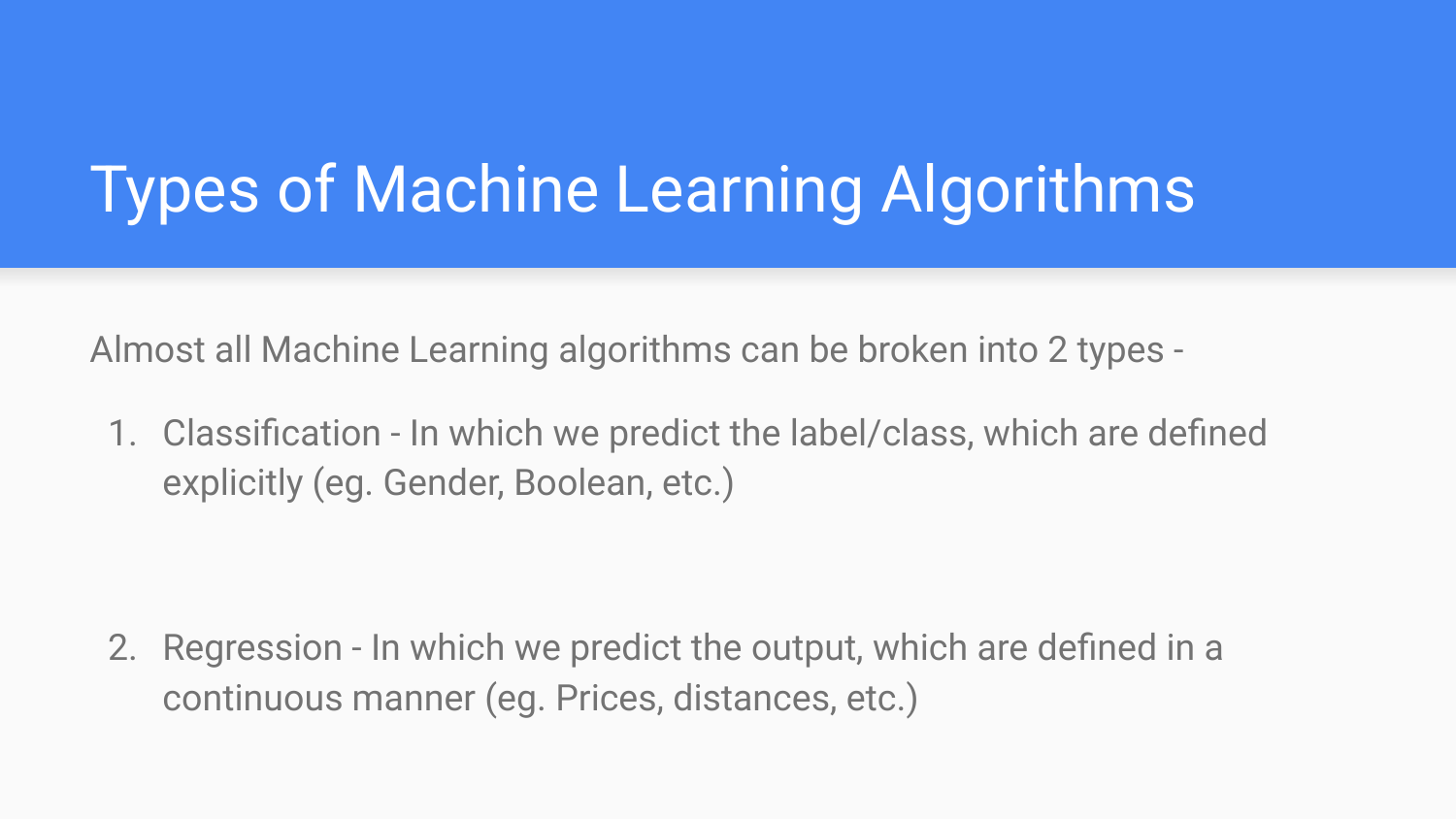

# Types of Machine Learning Algorithms
Almost all Machine Learning algorithms can be broken into 2 types -
Classification - In which we predict the label/class, which are defined explicitly (eg. Gender, Boolean, etc.)

Regression - In which we predict the output, which are defined in a continuous manner (eg. Prices, distances, etc.)